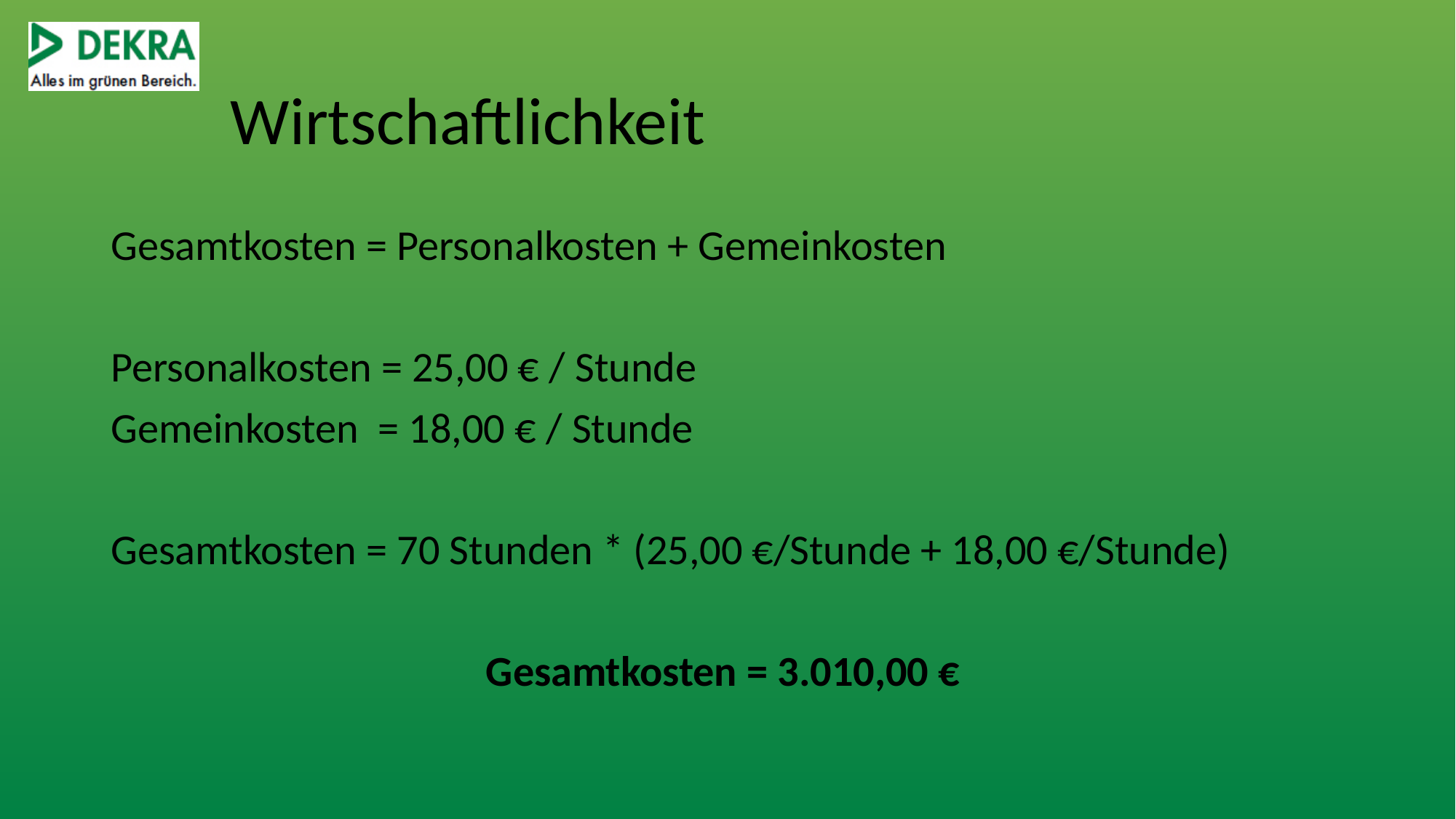

# Wirtschaftlichkeit
Gesamtkosten = Personalkosten + Gemeinkosten

Personalkosten = 25,00 € / Stunde
Gemeinkosten  = 18,00 € / Stunde

Gesamtkosten = 70 Stunden * (25,00 €/Stunde + 18,00 €/Stunde)

Gesamtkosten = 3.010,00 €